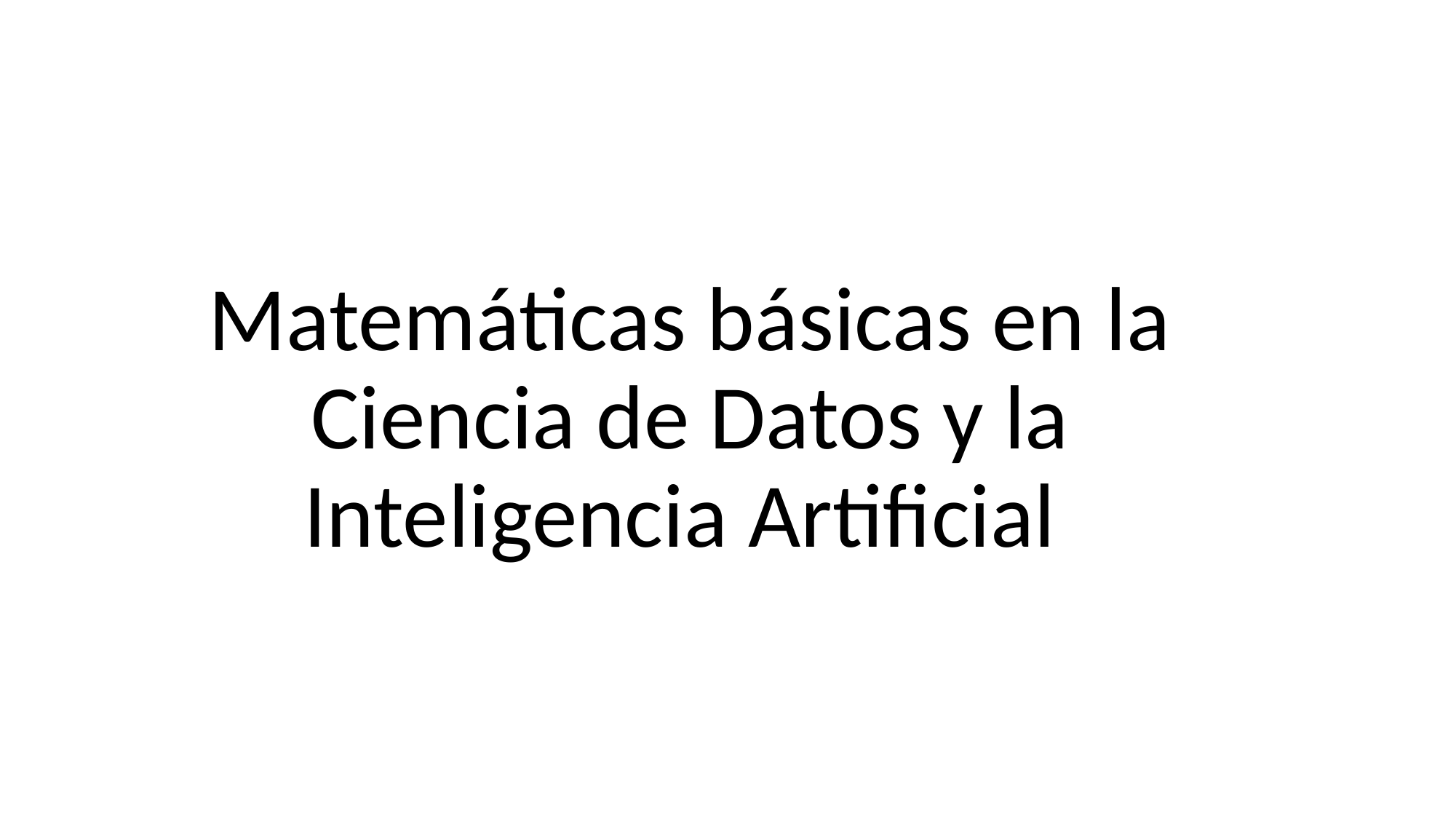

# Matemáticas básicas en la Ciencia de Datos y la Inteligencia Artificial